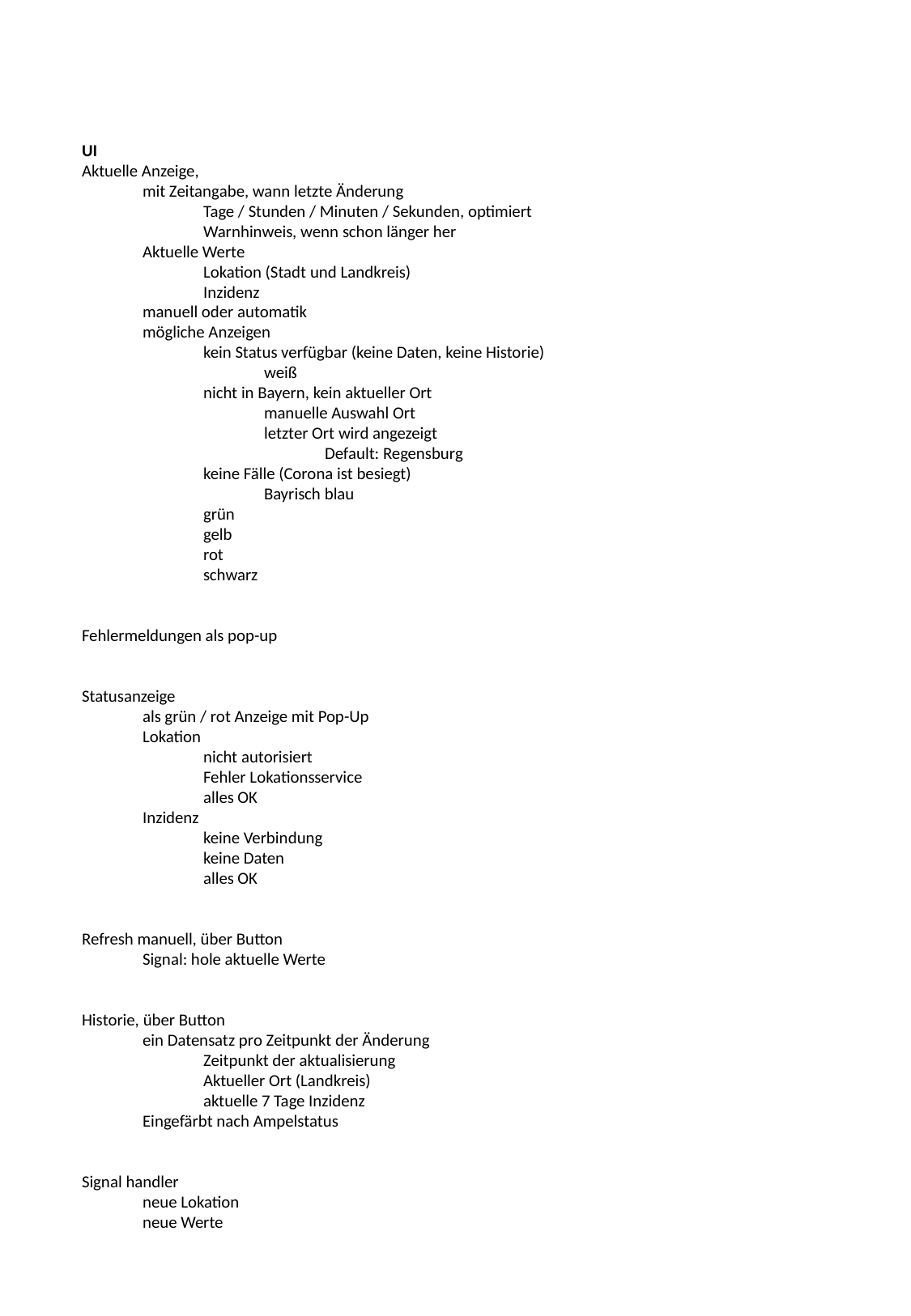

UI
Aktuelle Anzeige,
mit Zeitangabe, wann letzte Änderung
Tage / Stunden / Minuten / Sekunden, optimiert
Warnhinweis, wenn schon länger her
Aktuelle Werte
Lokation (Stadt und Landkreis)
Inzidenz
manuell oder automatik
mögliche Anzeigen
kein Status verfügbar (keine Daten, keine Historie)
weiß
nicht in Bayern, kein aktueller Ort
manuelle Auswahl Ort
letzter Ort wird angezeigt
Default: Regensburg
keine Fälle (Corona ist besiegt)
Bayrisch blau
grün
gelb
rot
schwarz

Fehlermeldungen als pop-up

Statusanzeige
als grün / rot Anzeige mit Pop-Up
Lokation
nicht autorisiert
Fehler Lokationsservice
alles OK
Inzidenz
keine Verbindung
keine Daten
alles OK

Refresh manuell, über Button
Signal: hole aktuelle Werte

Historie, über Button
ein Datensatz pro Zeitpunkt der Änderung
Zeitpunkt der aktualisierung
Aktueller Ort (Landkreis)
aktuelle 7 Tage Inzidenz
Eingefärbt nach Ampelstatus

Signal handler
neue Lokation
neue Werte